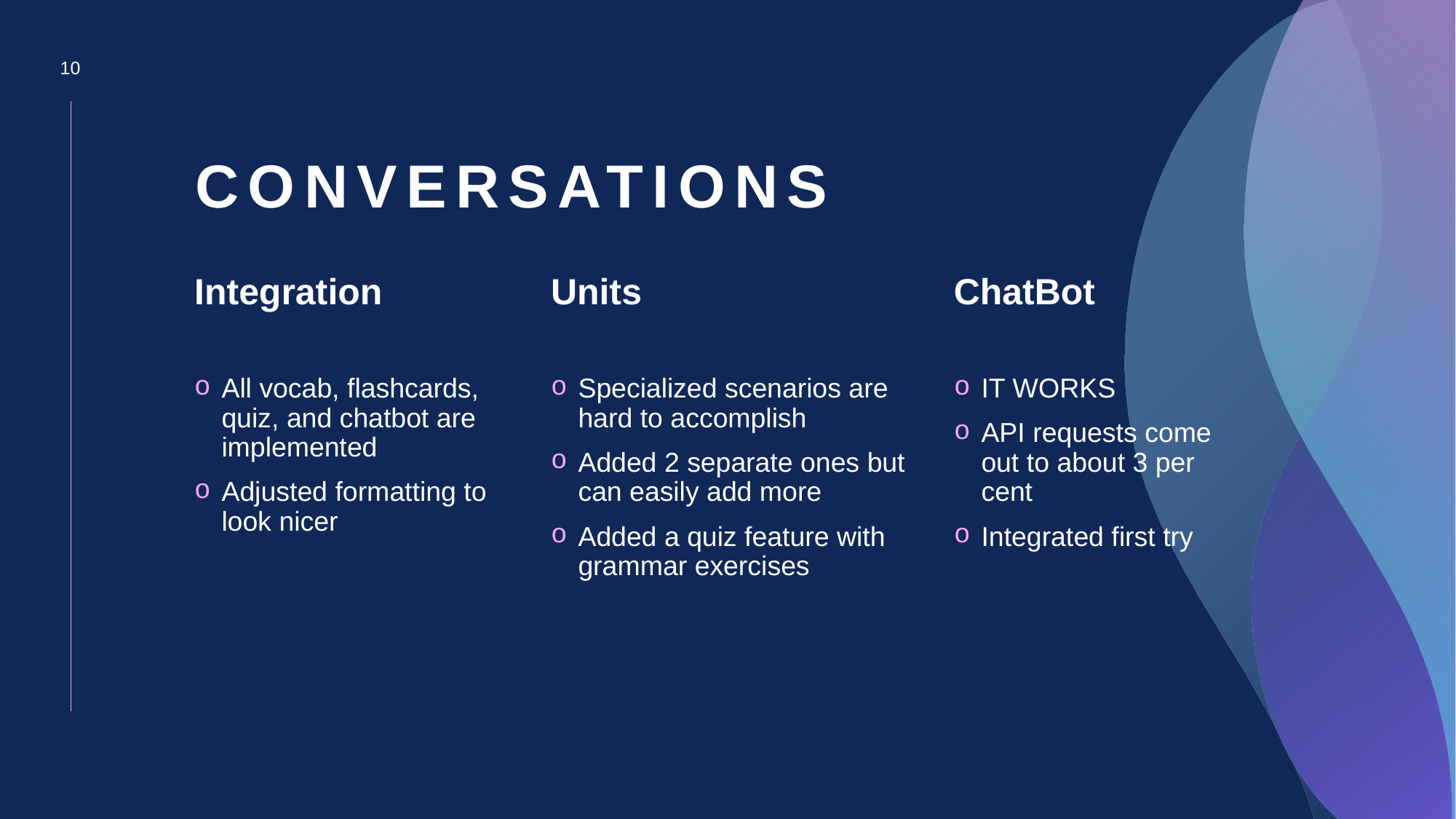

10
# Conversations
Units
Integration
ChatBot
All vocab, flashcards, quiz, and chatbot are implemented
Adjusted formatting to  look nicer
Specialized scenarios are hard to accomplish
Added 2 separate ones but can easily add more
Added a quiz feature with grammar exercises
IT WORKS
API requests come out to about 3 per cent
Integrated first try